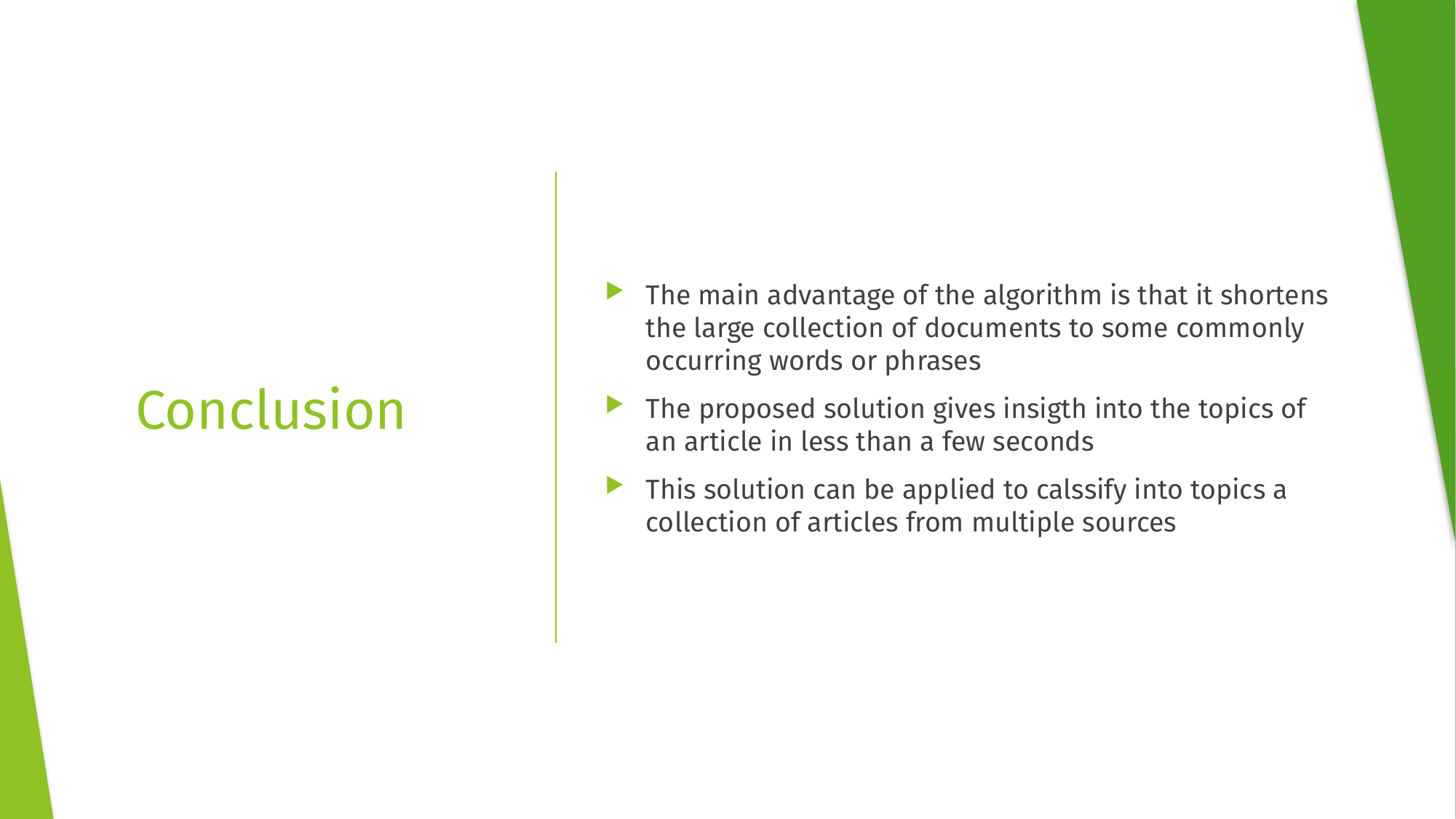

The main advantage of the algorithm is that it shortens the large collection of documents to some commonly occurring words or phrases
The proposed solution gives insigth into the topics of an article in less than a few seconds
This solution can be applied to calssify into topics a collection of articles from multiple sources
# Conclusion